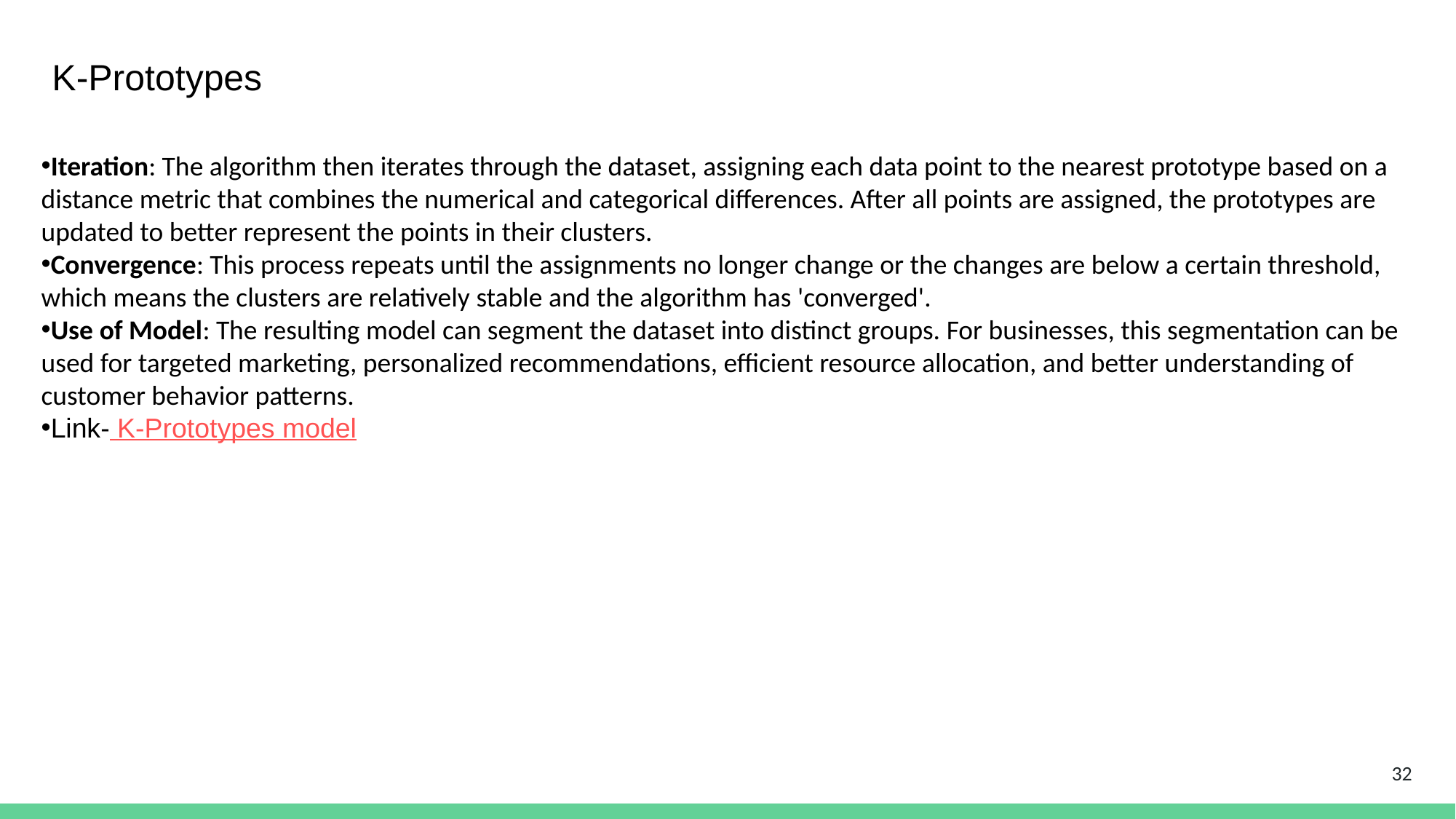

K-Prototypes
Iteration: The algorithm then iterates through the dataset, assigning each data point to the nearest prototype based on a distance metric that combines the numerical and categorical differences. After all points are assigned, the prototypes are updated to better represent the points in their clusters.
Convergence: This process repeats until the assignments no longer change or the changes are below a certain threshold, which means the clusters are relatively stable and the algorithm has 'converged'.
Use of Model: The resulting model can segment the dataset into distinct groups. For businesses, this segmentation can be used for targeted marketing, personalized recommendations, efficient resource allocation, and better understanding of customer behavior patterns.
Link- K-Prototypes model

32